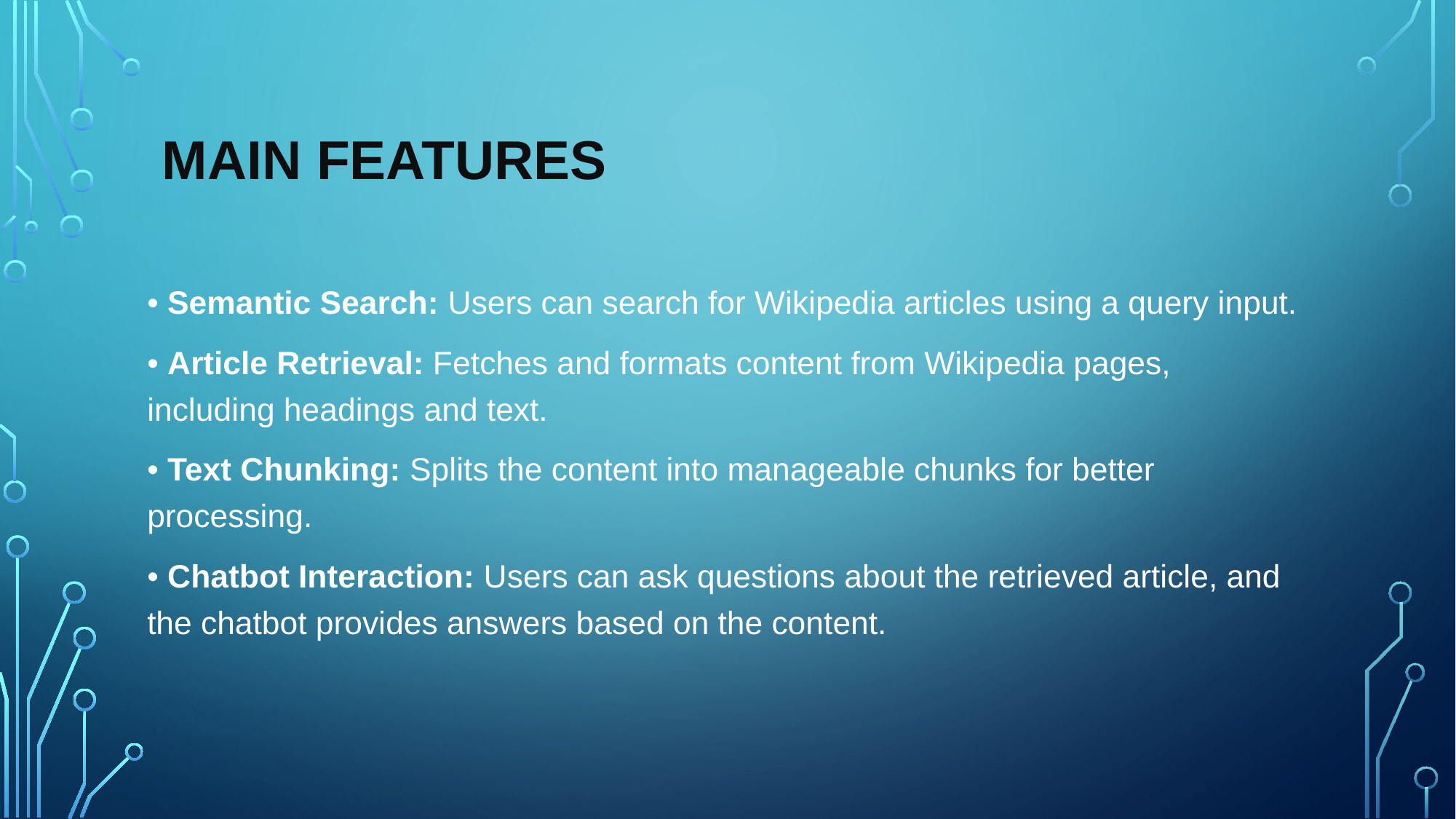

# Main Features
• Semantic Search: Users can search for Wikipedia articles using a query input.
• Article Retrieval: Fetches and formats content from Wikipedia pages, including headings and text.
• Text Chunking: Splits the content into manageable chunks for better processing.
• Chatbot Interaction: Users can ask questions about the retrieved article, and the chatbot provides answers based on the content.